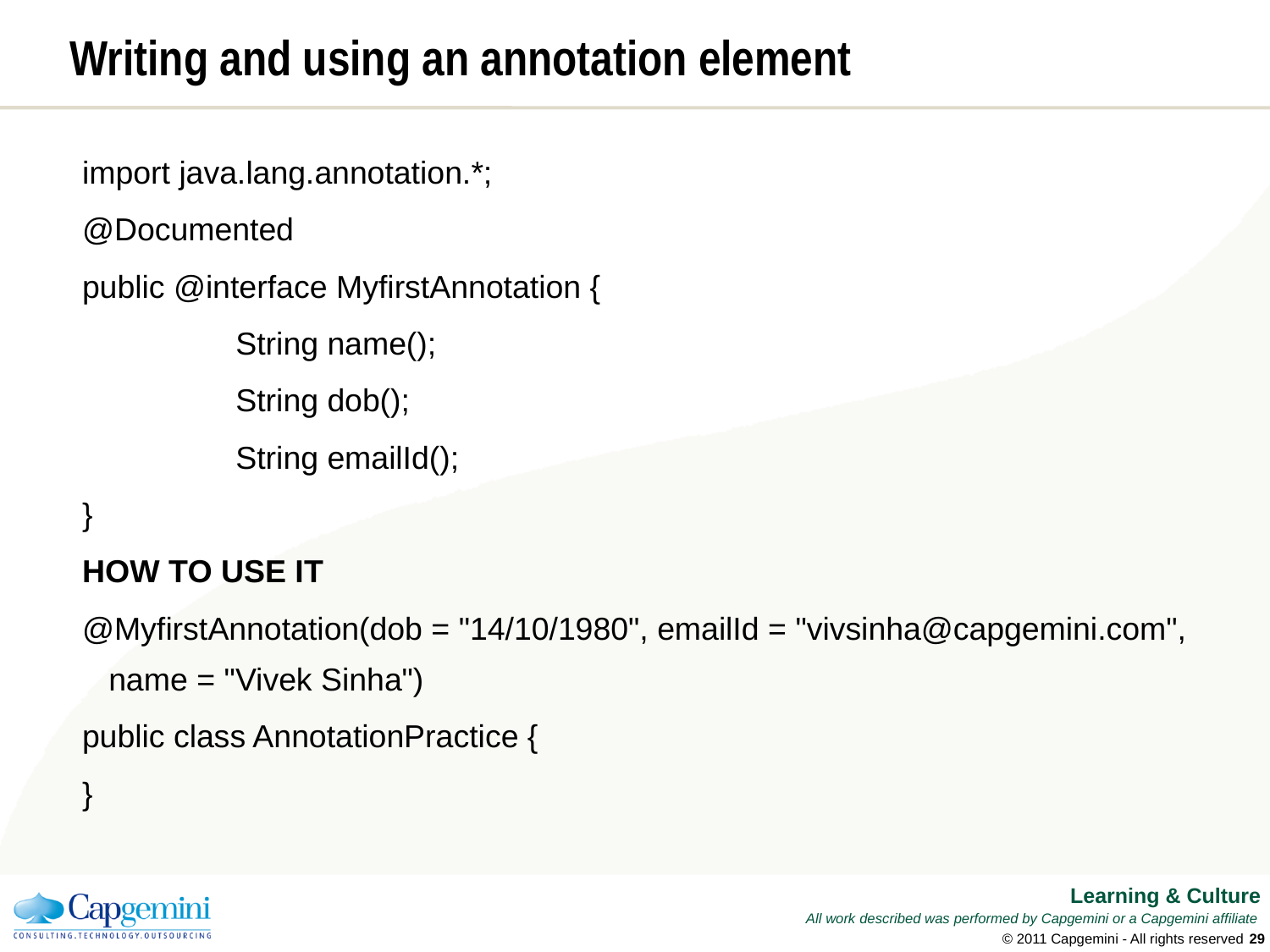

# Writing and using an annotation element
import java.lang.annotation.*;
@Documented
public @interface MyfirstAnnotation {
		String name();
		String dob();
		String emailId();
}
HOW TO USE IT
@MyfirstAnnotation(dob = "14/10/1980", emailId = "vivsinha@capgemini.com", name = "Vivek Sinha")
public class AnnotationPractice {
}
© 2011 Capgemini - All rights reserved
29